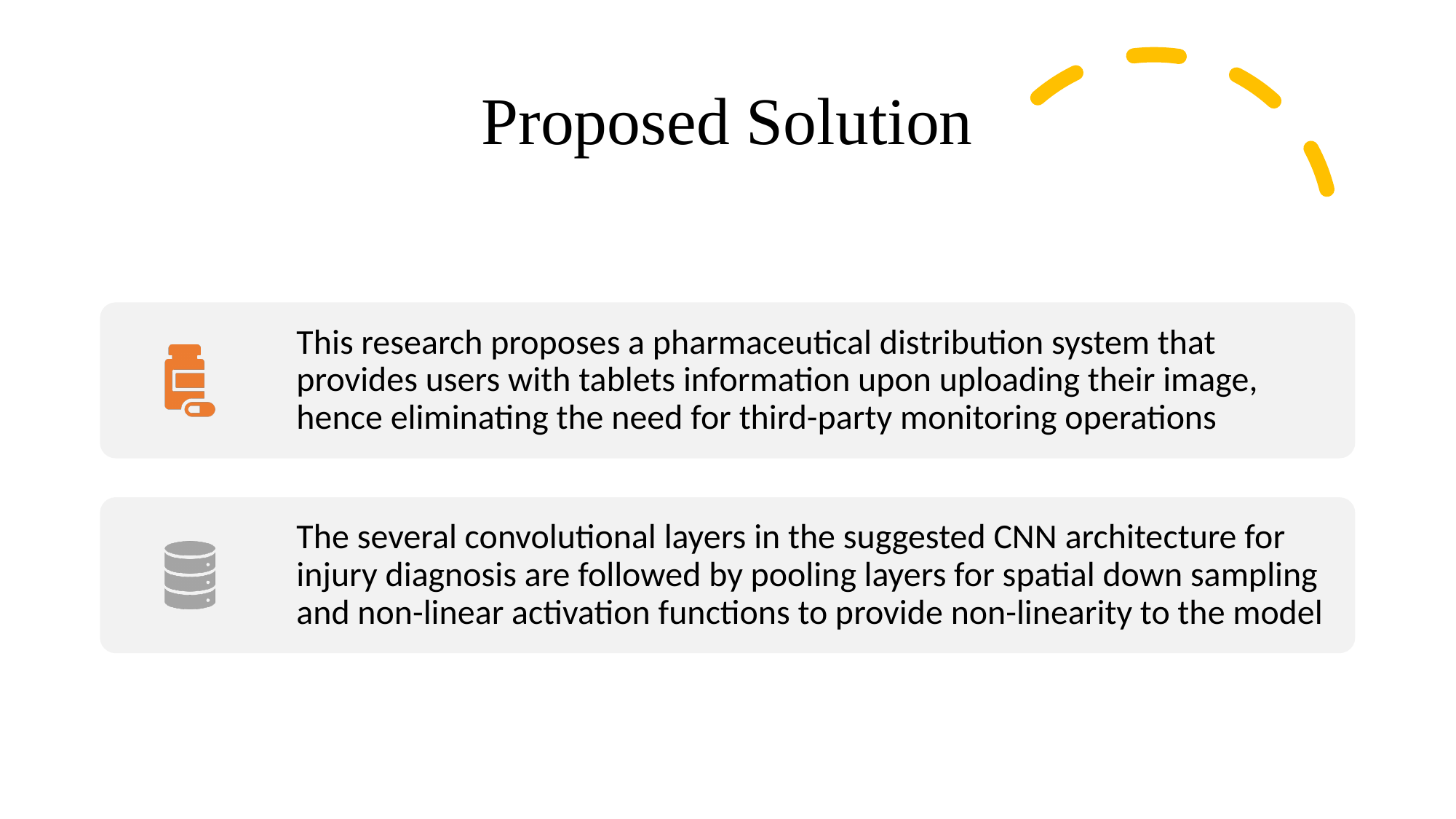

# Proposed Solution

This research proposes a pharmaceutical distribution system that provides users with tablets information upon uploading their image, hence eliminating the need for third-party monitoring operations
The several convolutional layers in the suggested CNN architecture for injury diagnosis are followed by pooling layers for spatial down sampling and non-linear activation functions to provide non-linearity to the model